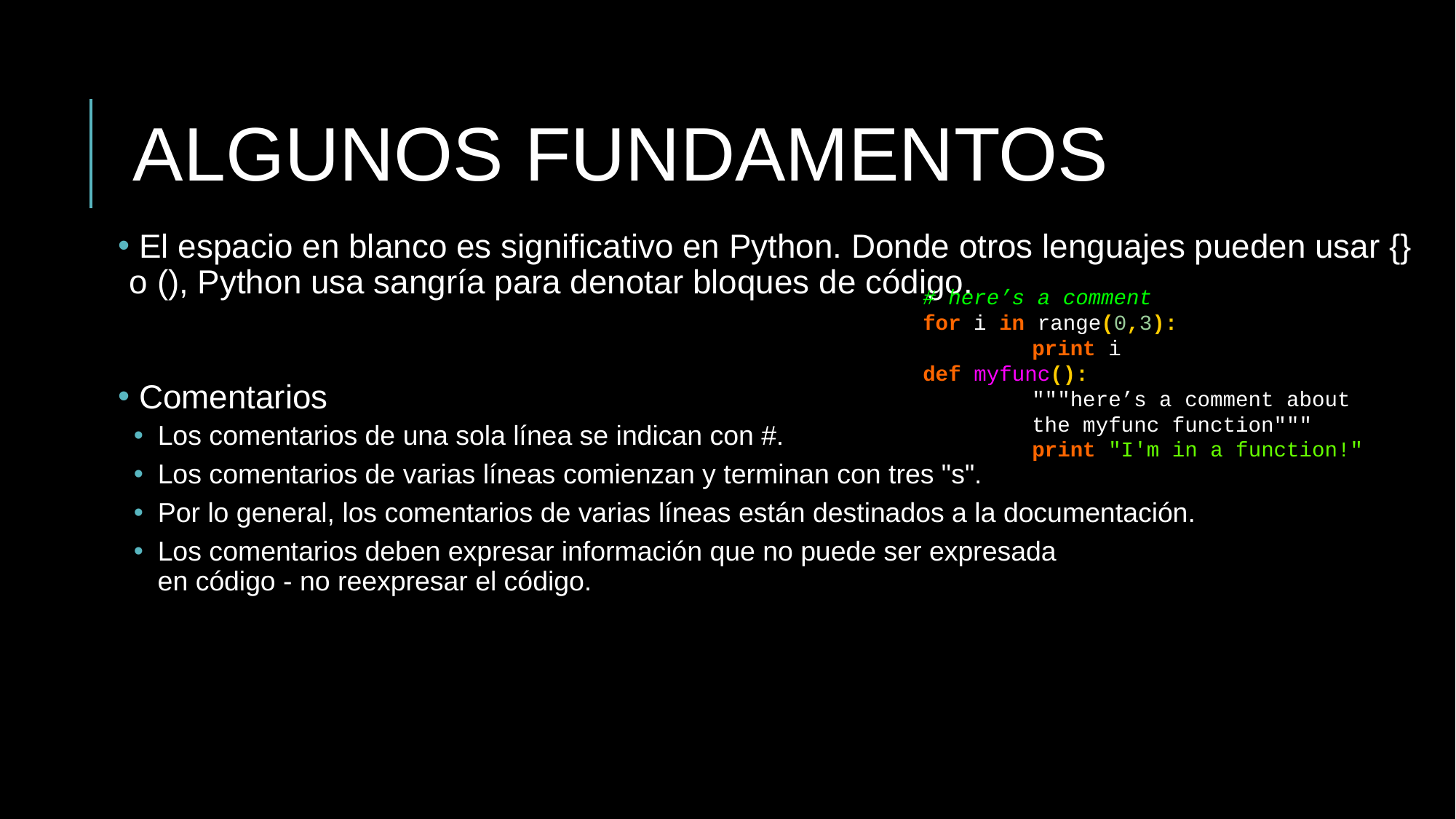

# ALGUNOS FUNDAMENTOS
 El espacio en blanco es significativo en Python. Donde otros lenguajes pueden usar {} o (), Python usa sangría para denotar bloques de código.

 Comentarios
 Los comentarios de una sola línea se indican con #.
 Los comentarios de varias líneas comienzan y terminan con tres "s".
 Por lo general, los comentarios de varias líneas están destinados a la documentación.
 Los comentarios deben expresar información que no puede ser expresada
 en código - no reexpresar el código.
# here’s a comment
for i in range(0,3):
	print i
def myfunc():
	"""here’s a comment about
	the myfunc function"""
	print "I'm in a function!"